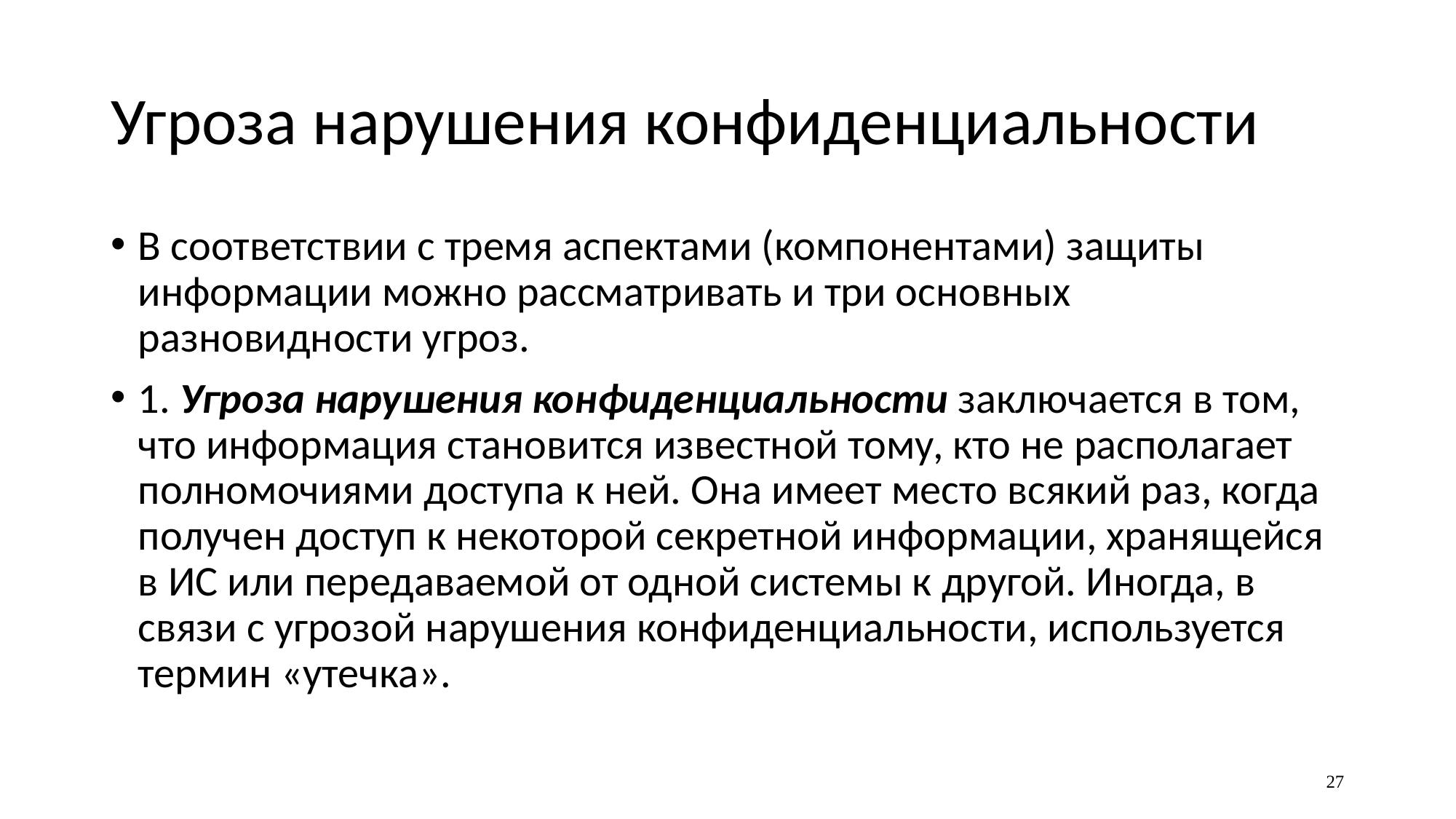

# Угроза нарушения конфиденциальности
В соответствии с тремя аспектами (компонентами) защиты информации можно рассматривать и три основных разновидности угроз.
1. Угроза нарушения конфиденциальности заключается в том, что информация становится известной тому, кто не располагает полномочиями доступа к ней. Она имеет место всякий раз, когда получен доступ к некоторой секретной информации, хранящейся в ИС или передаваемой от одной системы к другой. Иногда, в связи с угрозой нарушения конфиденциальности, используется термин «утечка».

27